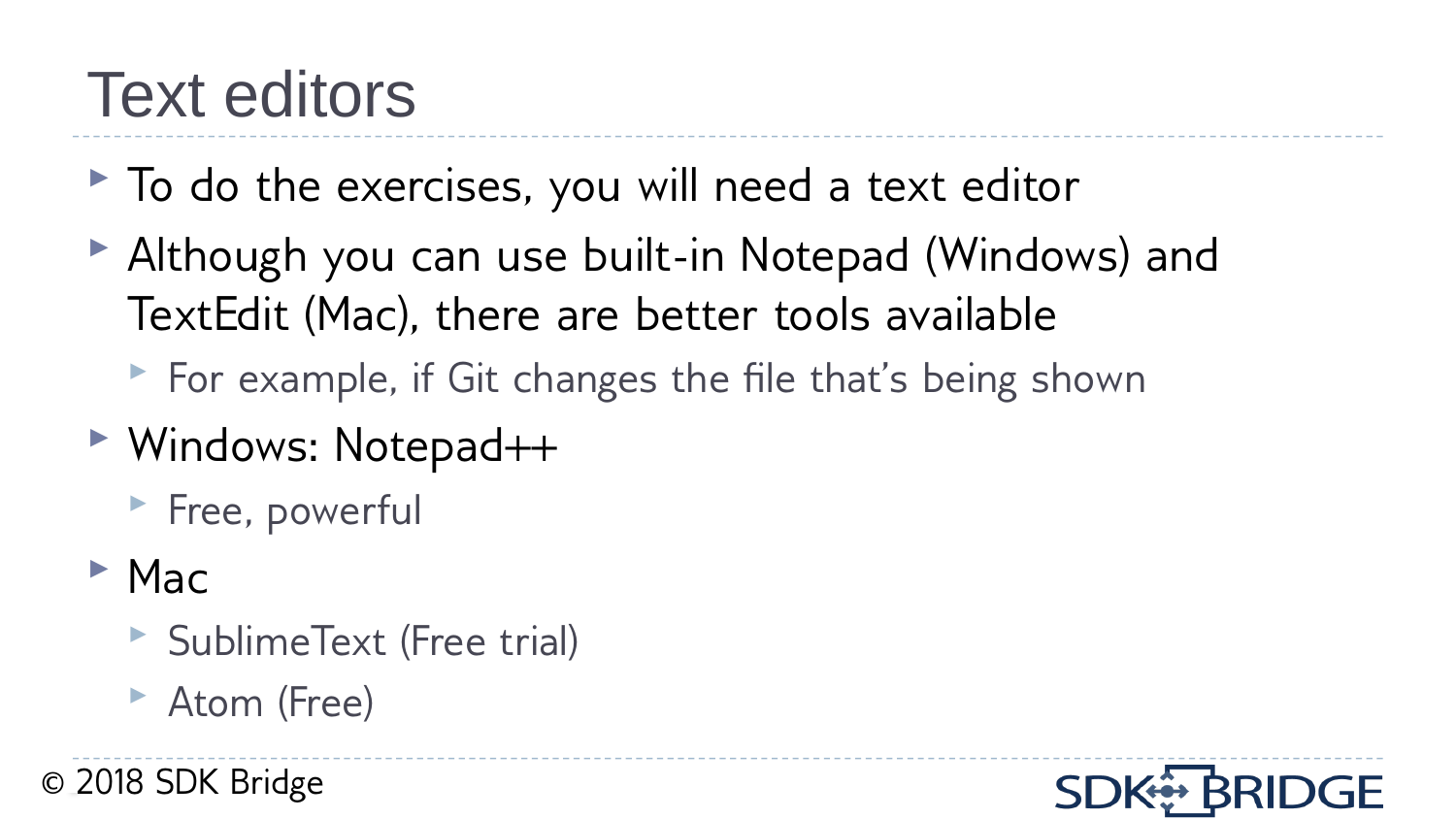

# Text editors
To do the exercises, you will need a text editor
Although you can use built-in Notepad (Windows) and TextEdit (Mac), there are better tools available
For example, if Git changes the file that’s being shown
Windows: Notepad++
Free, powerful
Mac
SublimeText (Free trial)
Atom (Free)